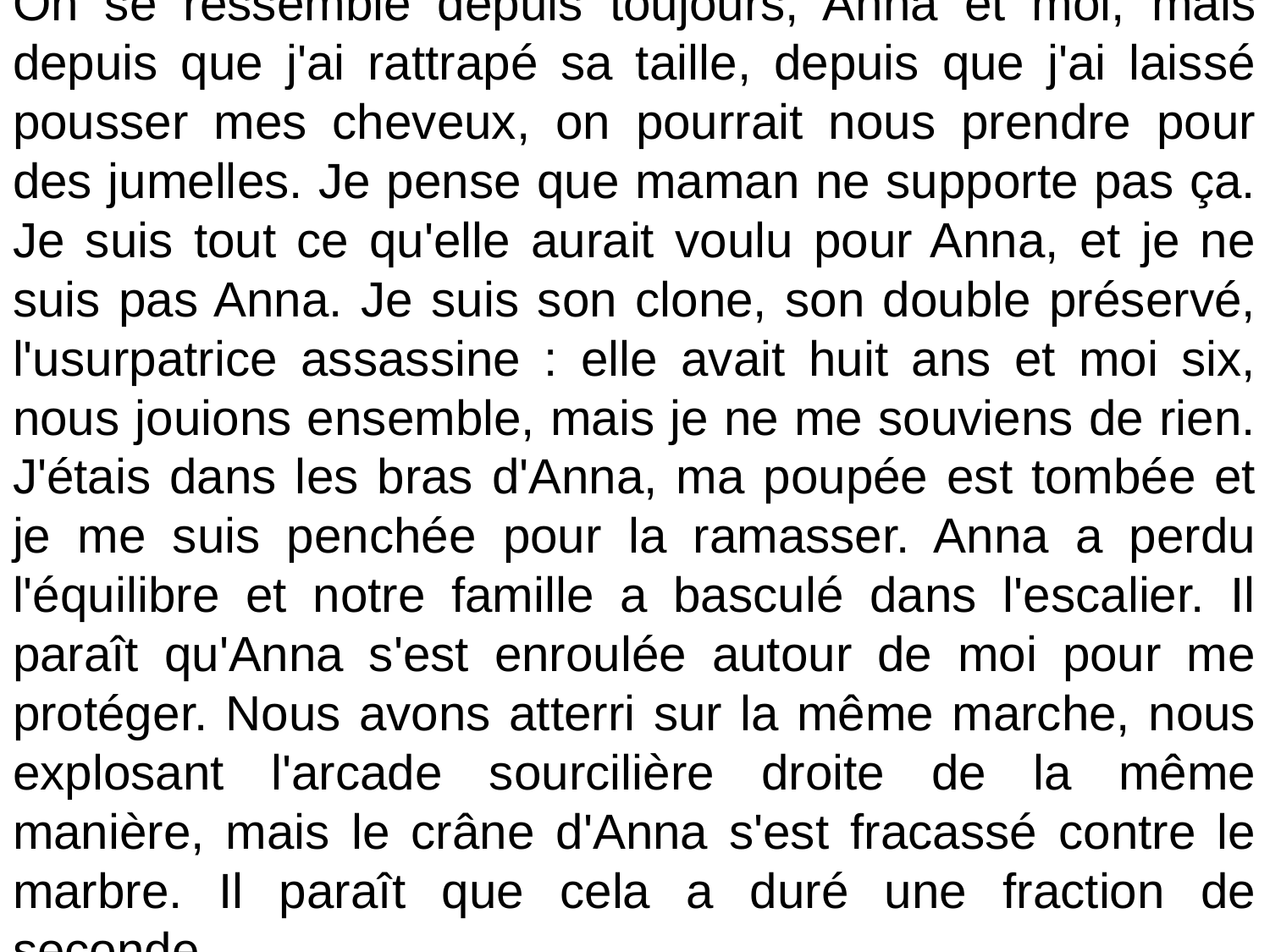

On se ressemble depuis toujours, Anna et moi, mais depuis que j'ai rattrapé sa taille, depuis que j'ai laissé pousser mes cheveux, on pourrait nous prendre pour des jumelles. Je pense que maman ne supporte pas ça. Je suis tout ce qu'elle aurait voulu pour Anna, et je ne suis pas Anna. Je suis son clone, son double préservé, l'usurpatrice assassine : elle avait huit ans et moi six, nous jouions ensemble, mais je ne me souviens de rien. J'étais dans les bras d'Anna, ma poupée est tombée et je me suis penchée pour la ramasser. Anna a perdu l'équilibre et notre famille a basculé dans l'escalier. Il paraît qu'Anna s'est enroulée autour de moi pour me protéger. Nous avons atterri sur la même marche, nous explosant l'arcade sourcilière droite de la même manière, mais le crâne d'Anna s'est fracassé contre le marbre. Il paraît que cela a duré une fraction de seconde.